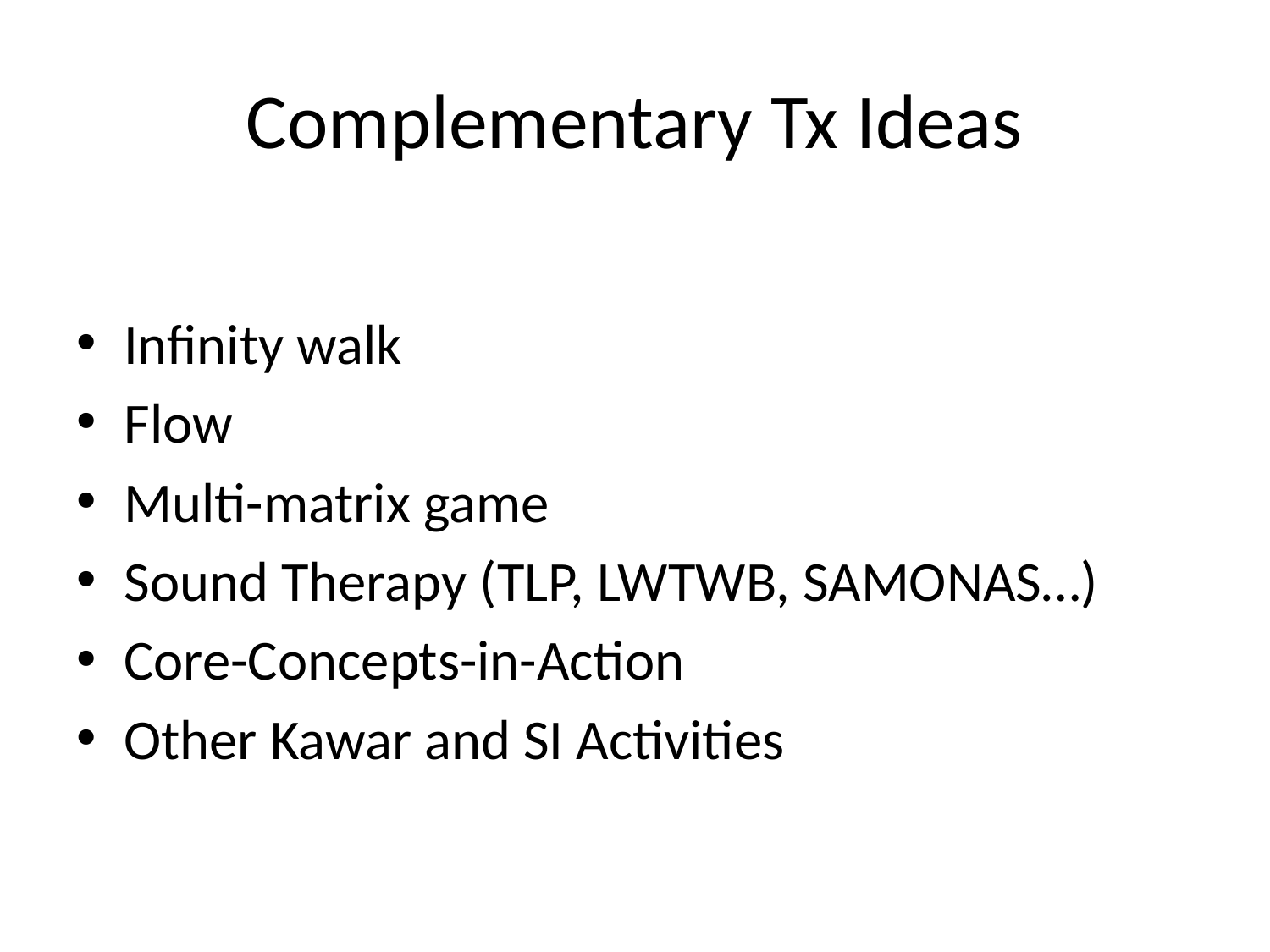

# Complementary Tx Ideas

Infinity walk
Flow
Multi-matrix game
Sound Therapy (TLP, LWTWB, SAMONAS…)
Core-Concepts-in-Action
Other Kawar and SI Activities